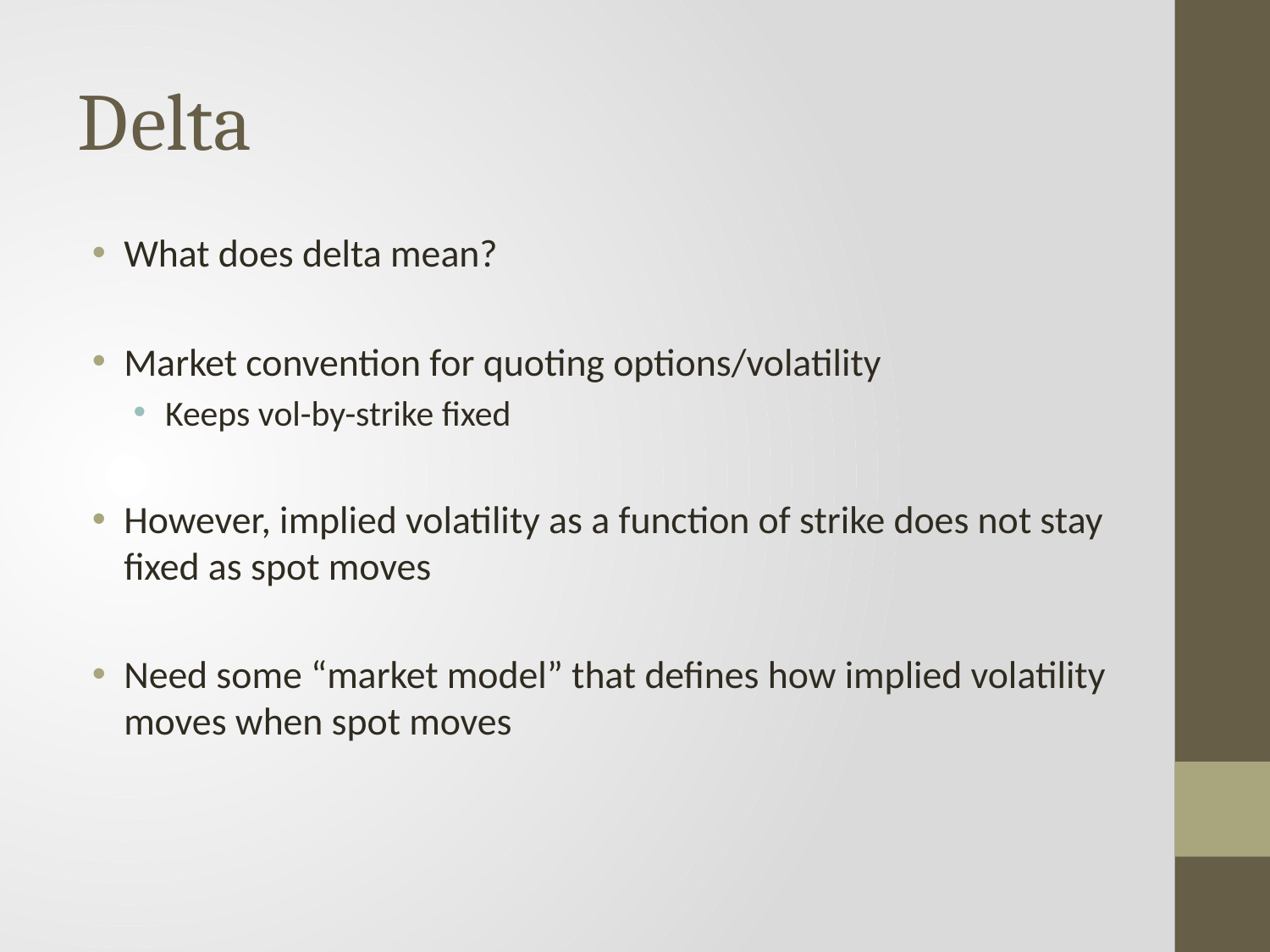

# Delta
What does delta mean?

Market convention for quoting options/volatility
Keeps vol-by-strike fixed

However, implied volatility as a function of strike does not stay fixed as spot moves

Need some “market model” that defines how implied volatility moves when spot moves